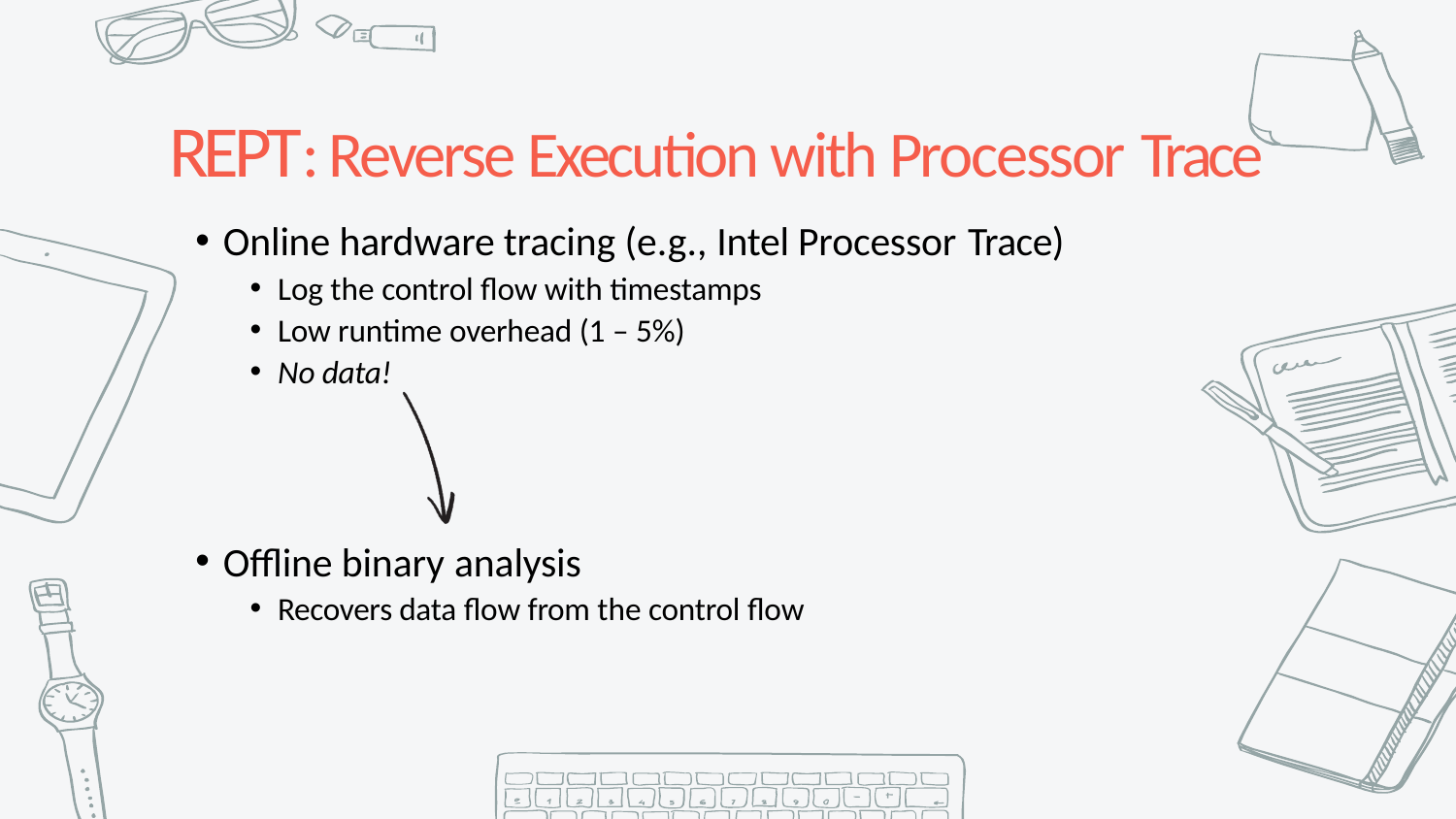

REPT: Reverse Execution with Processor Trace
Online hardware tracing (e.g., Intel Processor Trace)
Log the control flow with timestamps
Low runtime overhead (1 – 5%)
No data!

Offline binary analysis
Recovers data flow from the control flow